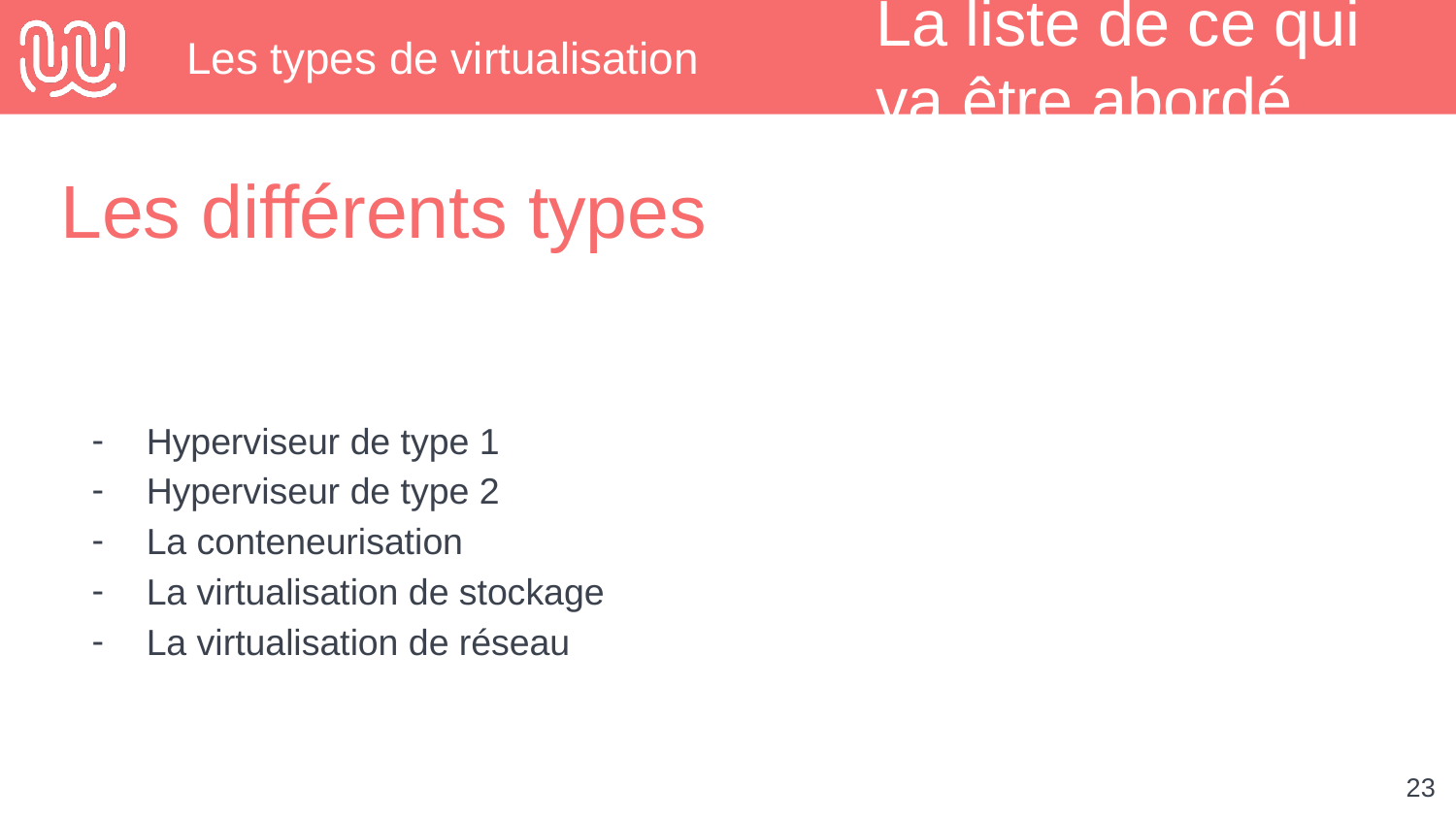

# Les types de virtualisation
La liste de ce qui va être abordé
Les différents types
Hyperviseur de type 1
Hyperviseur de type 2
La conteneurisation
La virtualisation de stockage
La virtualisation de réseau
23